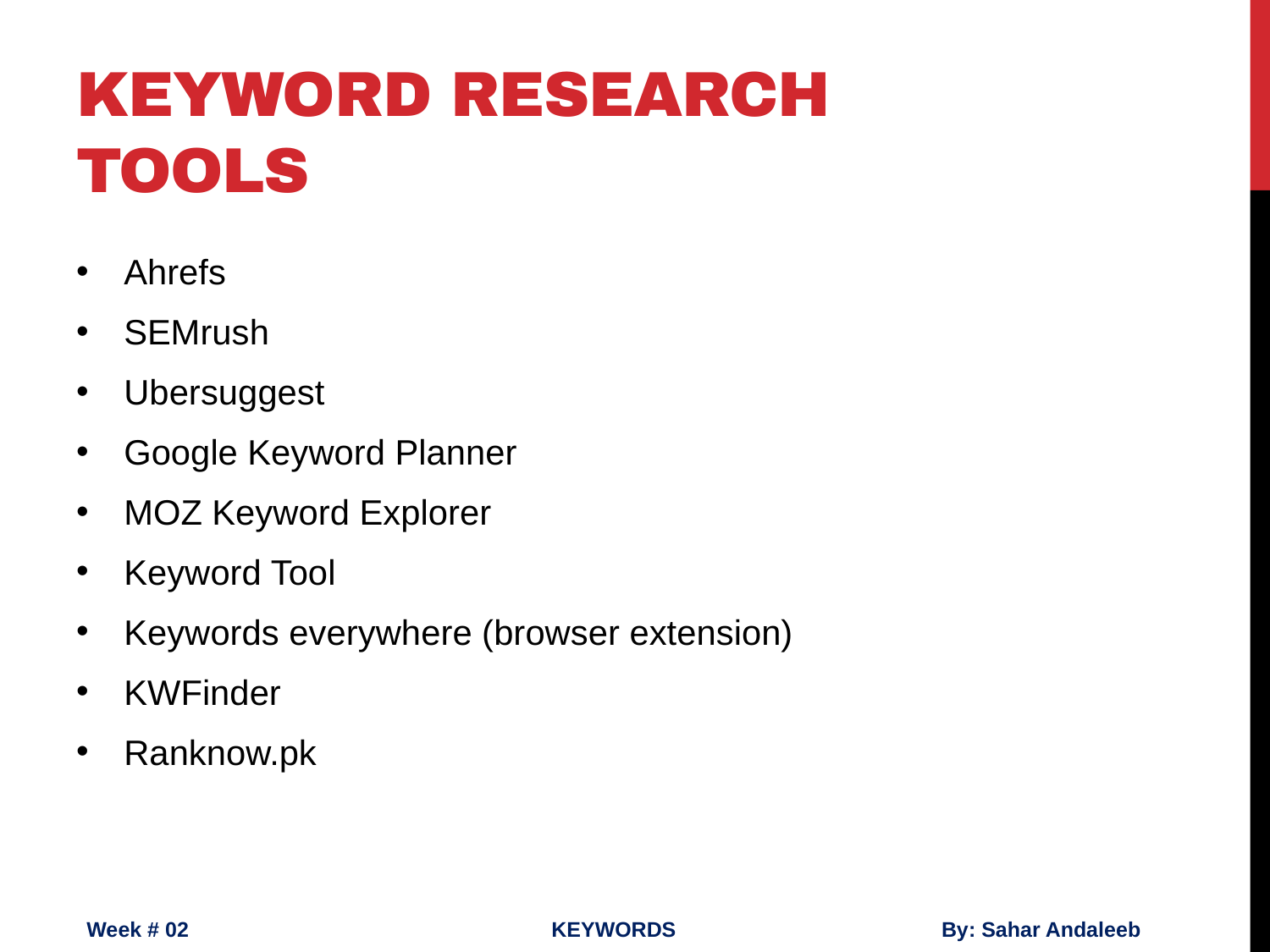

# Keyword Research Tools
Ahrefs
SEMrush
Ubersuggest
Google Keyword Planner
MOZ Keyword Explorer
Keyword Tool
Keywords everywhere (browser extension)
KWFinder
Ranknow.pk

Week # 02
KEYWORDS
By: Sahar Andaleeb